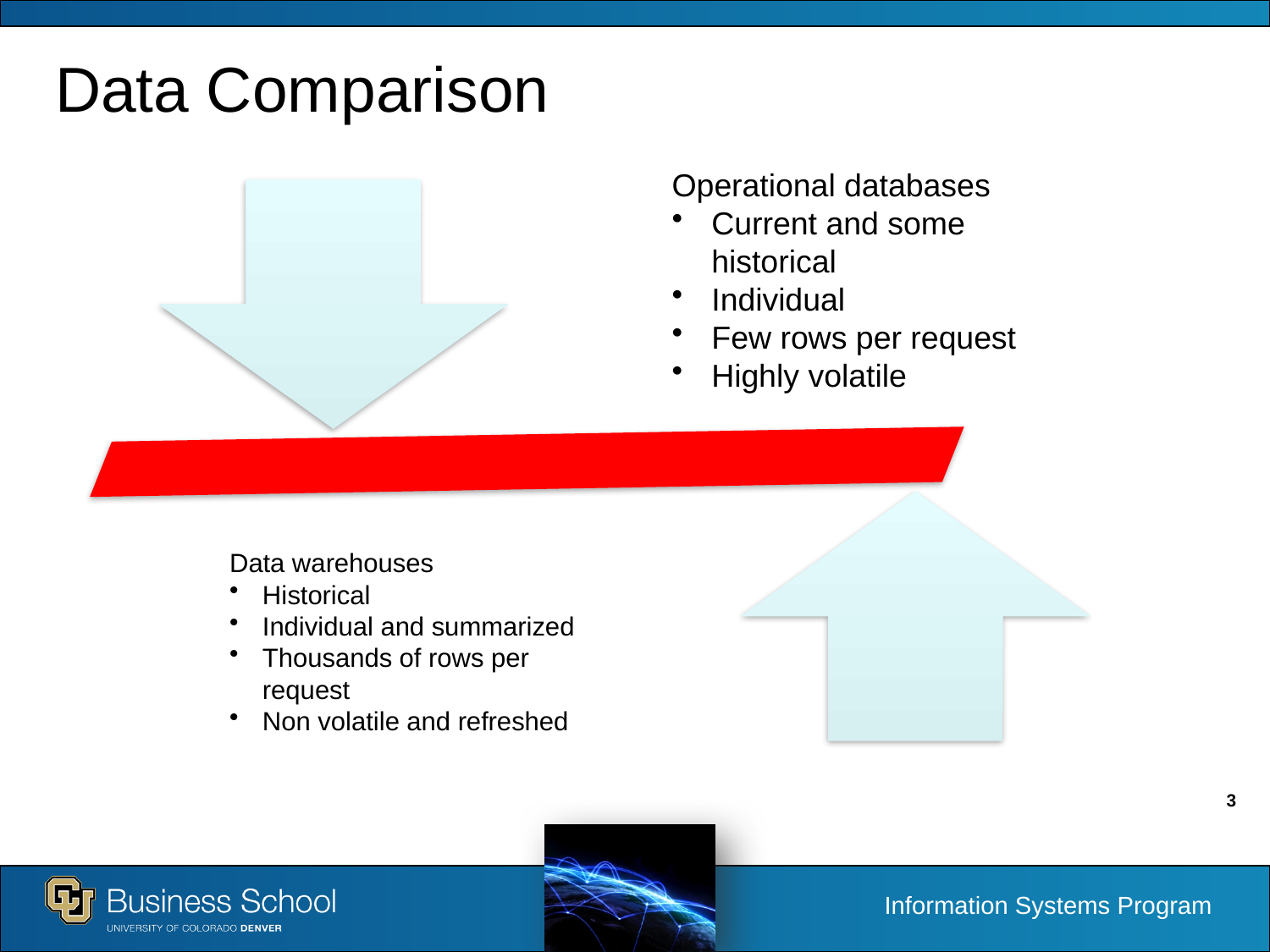

# Data Comparison
Operational databases
Data warehouses
Few rows per request
Thousands of rows per request
Current and some historical
Historical
Individual
Individual and summarized
Non volatile and refreshed
Highly volatile